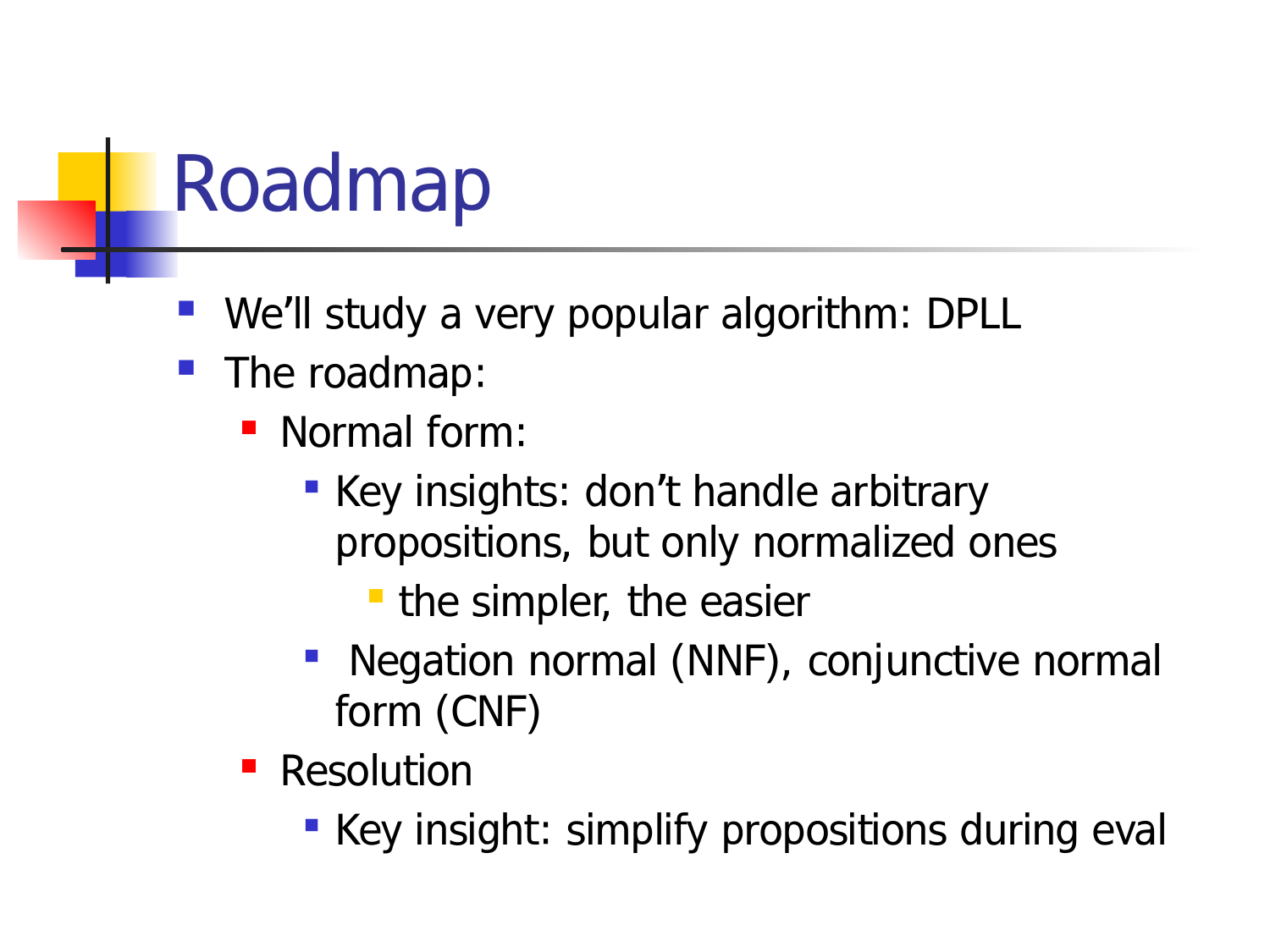

# Roadmap
We’ll study a very popular algorithm: DPLL
The roadmap:
Normal form:
Key insights: don’t handle arbitrary propositions, but only normalized ones
the simpler, the easier
 Negation normal (NNF), conjunctive normal form (CNF)
Resolution
Key insight: simplify propositions during eval